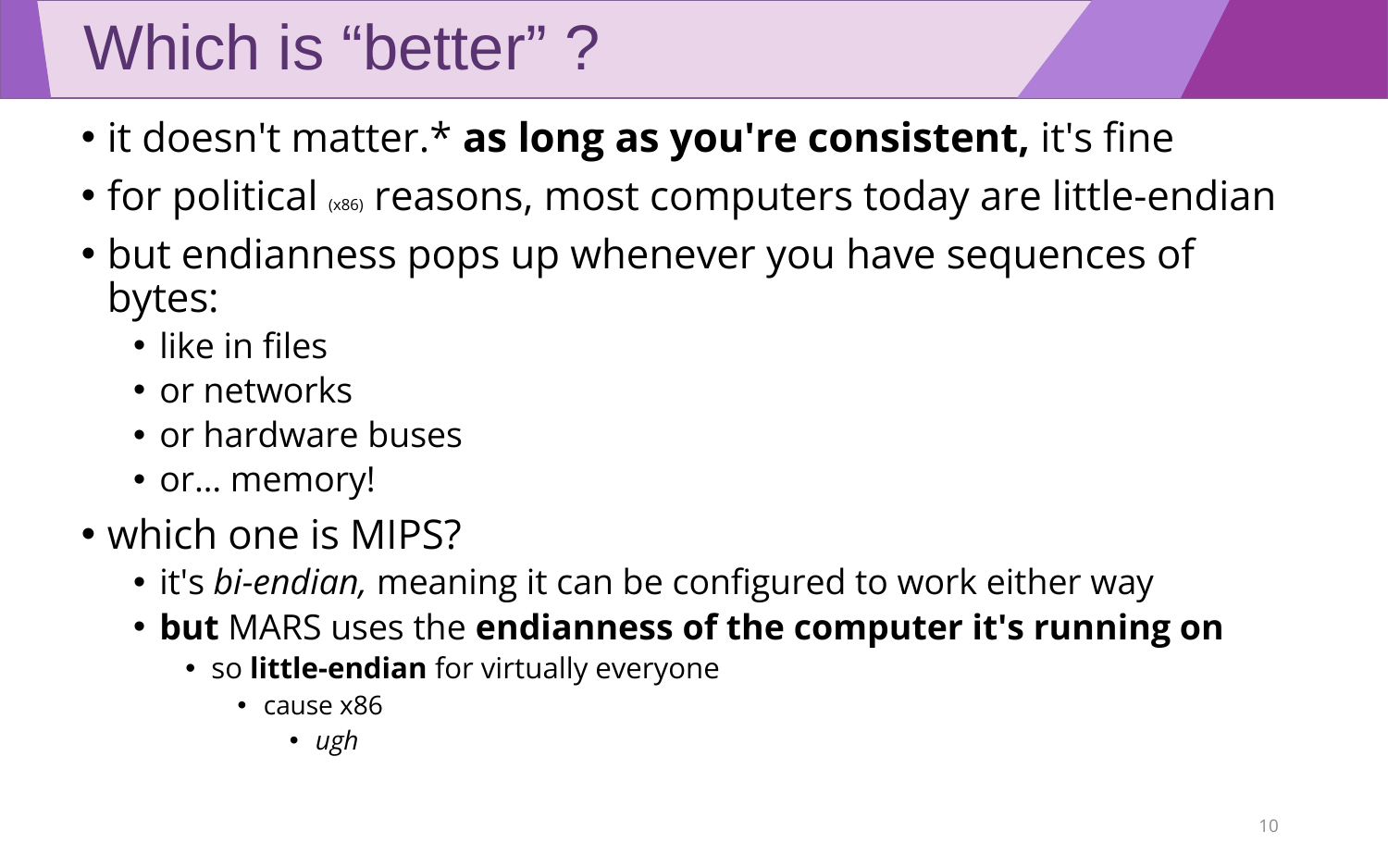

# Which is “better” ?
it doesn't matter.* as long as you're consistent, it's fine
for political (x86) reasons, most computers today are little-endian
but endianness pops up whenever you have sequences of bytes:
like in files
or networks
or hardware buses
or… memory!
which one is MIPS?
it's bi-endian, meaning it can be configured to work either way
but MARS uses the endianness of the computer it's running on
so little-endian for virtually everyone
cause x86
ugh

10